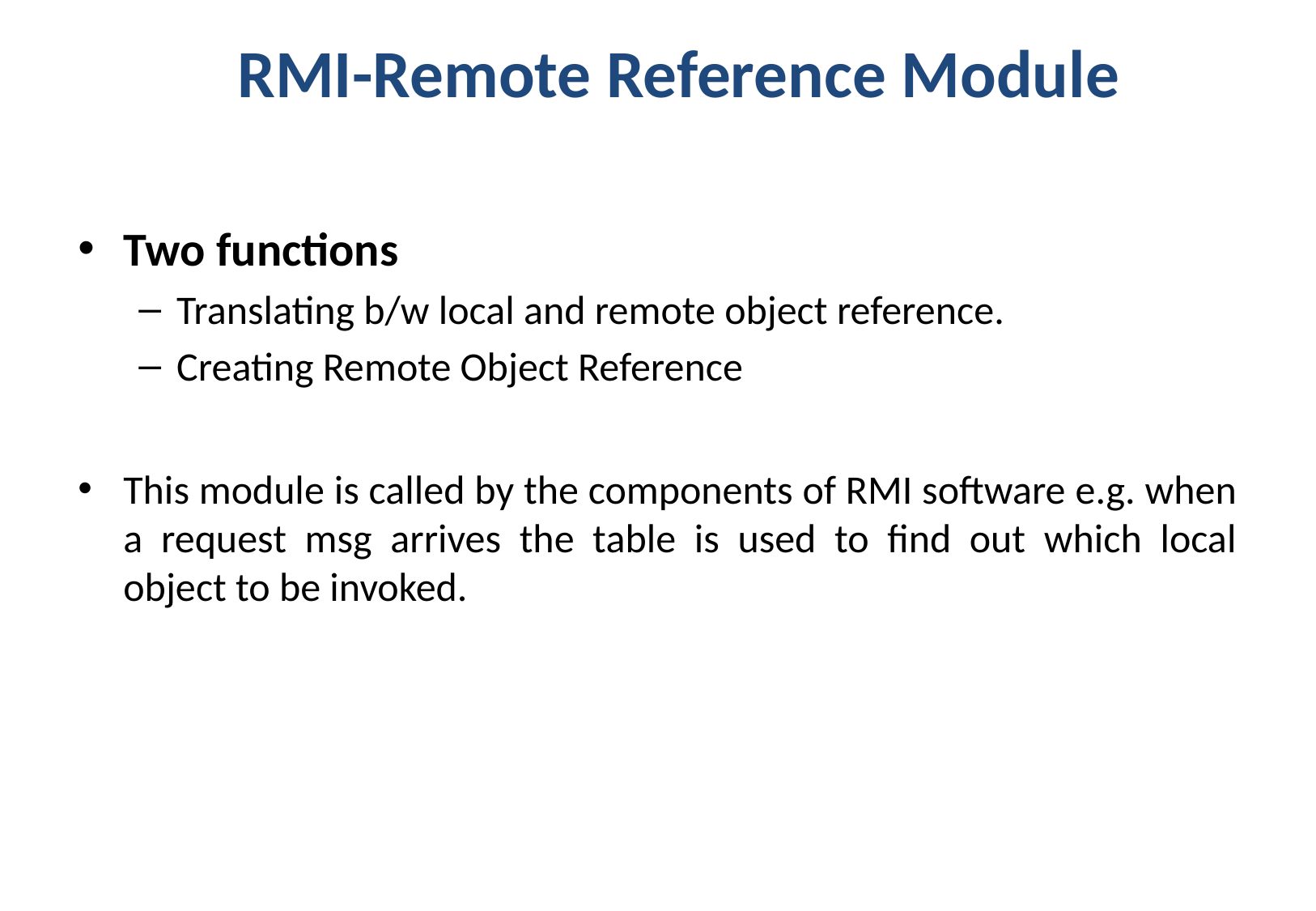

# RMI-Remote Reference Module
Two functions
Translating b/w local and remote object reference.
Creating Remote Object Reference

This module is called by the components of RMI software e.g. when a request msg arrives the table is used to find out which local object to be invoked.